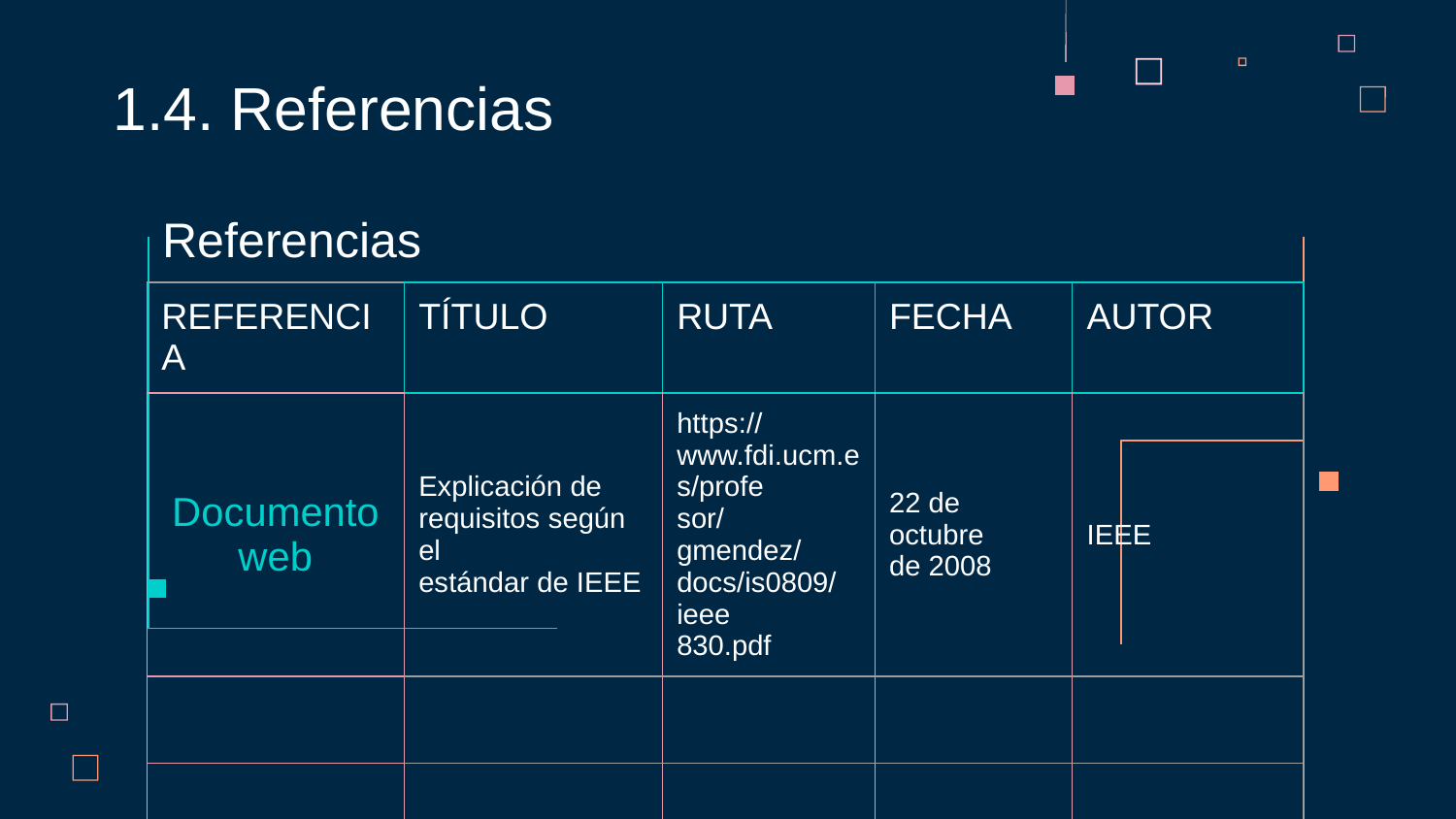

1.4. Referencias
# Referencias
| REFERENCIA | TÍTULO | RUTA | FECHA | AUTOR |
| --- | --- | --- | --- | --- |
| Documento web | Explicación de requisitos según el estándar de IEEE | https://www.fdi.ucm.es/profe sor/gmendez/docs/is0809/ieee 830.pdf | 22 de octubre de 2008 | IEEE |
|  |  |  |  |  |
|  |  |  |  |  |